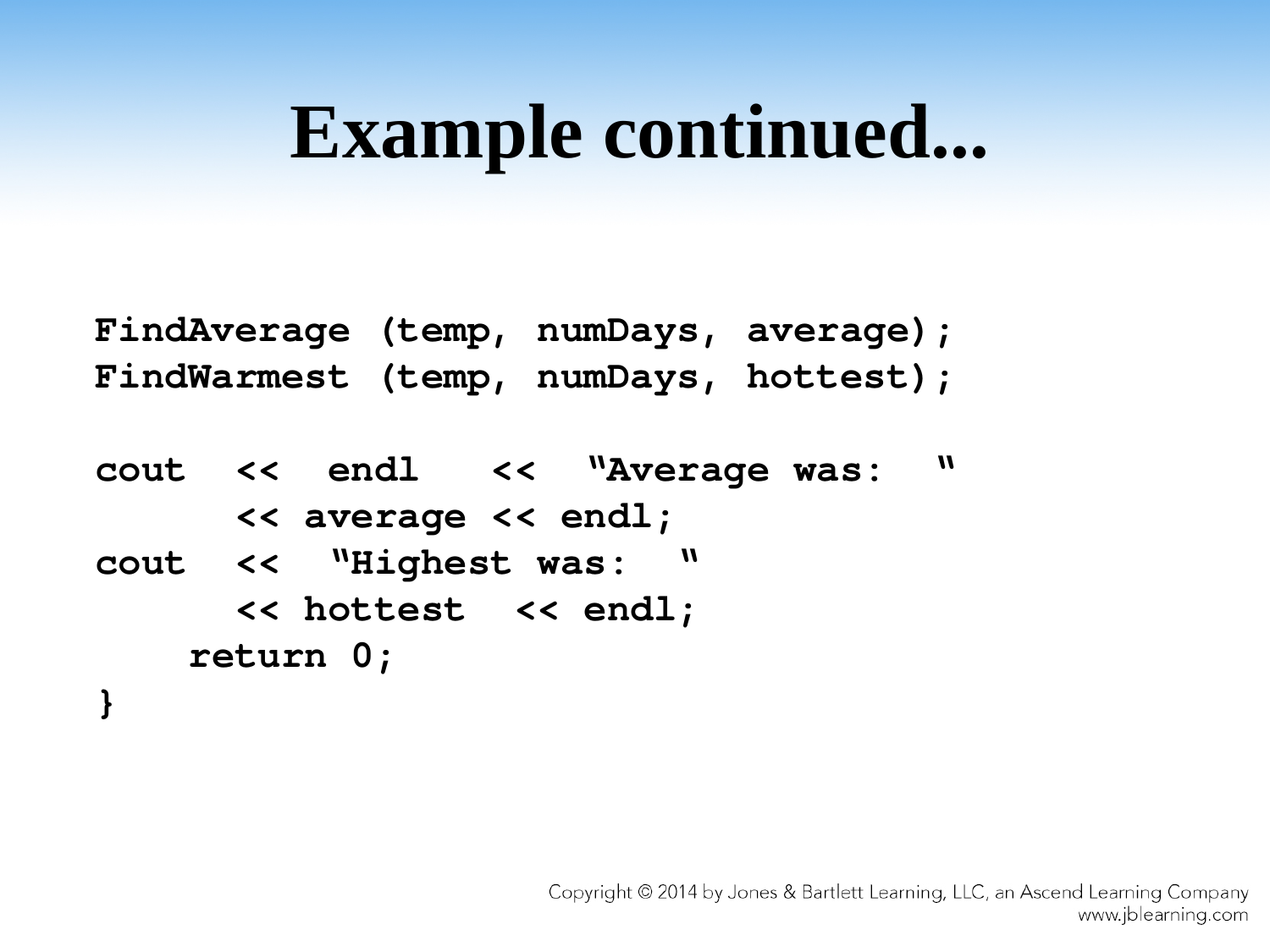

# Example continued...

FindAverage (temp, numDays, average);
FindWarmest (temp, numDays, hottest);

cout  <<  endl   <<  “Average was:  “
      << average << endl;
cout  <<  “Highest was:  “
      << hottest  << endl;
    return 0;
}